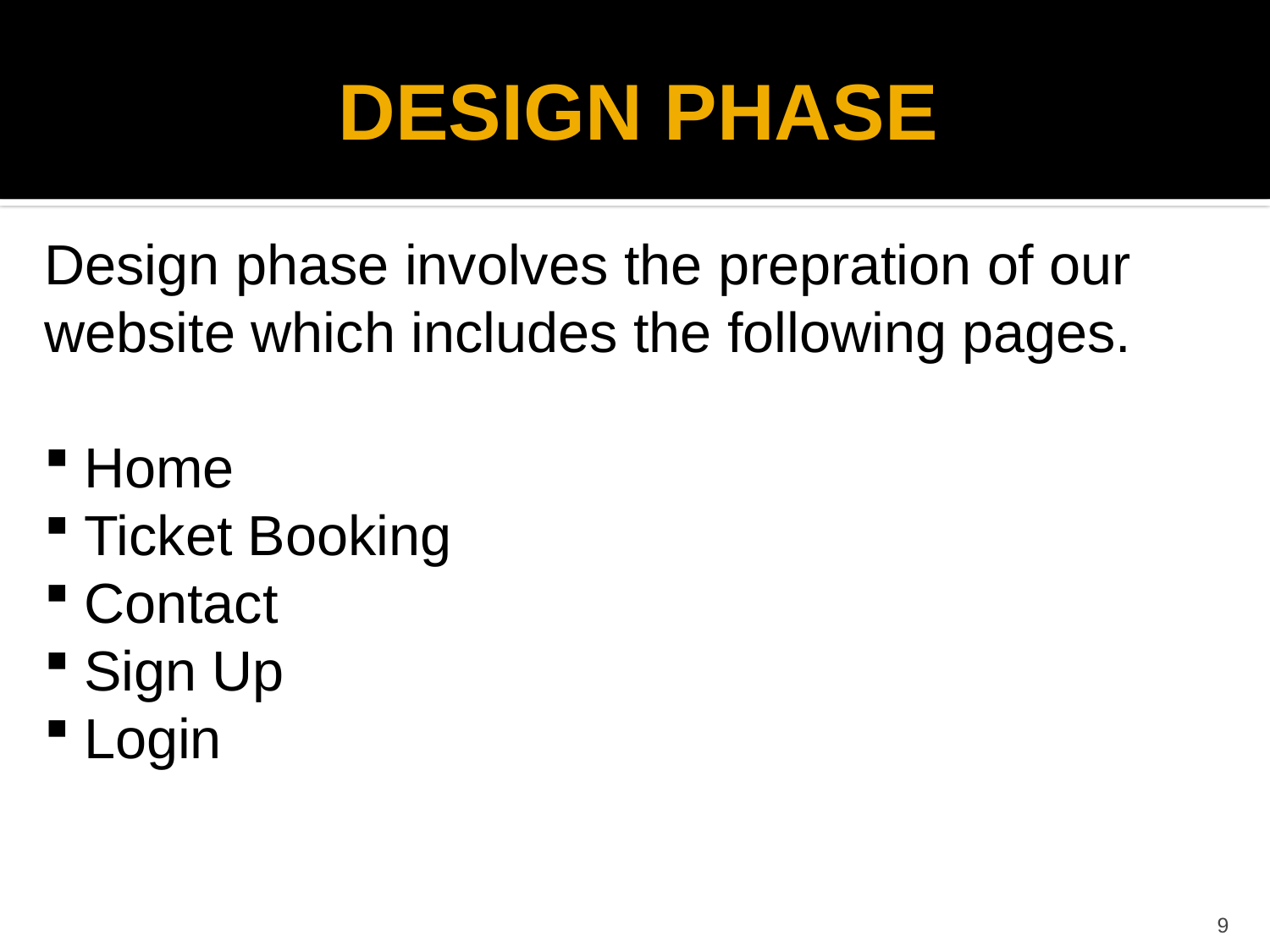

# DESIGN PHASE
Design phase involves the prepration of our website which includes the following pages.

Home
Ticket Booking
Contact
Sign Up
Login
9